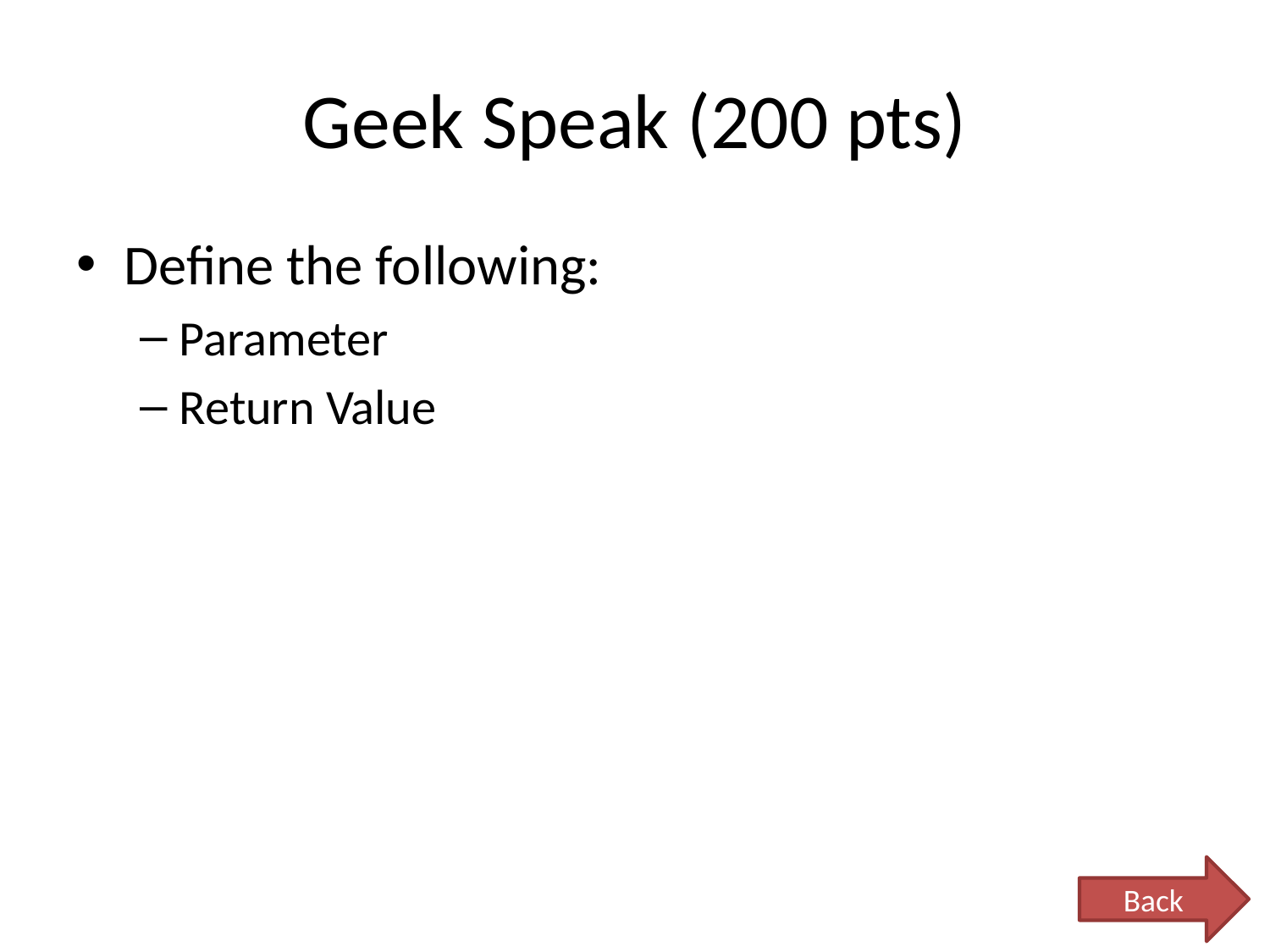

# Geek Speak (200 pts)
Define the following:
Parameter
Return Value
Back